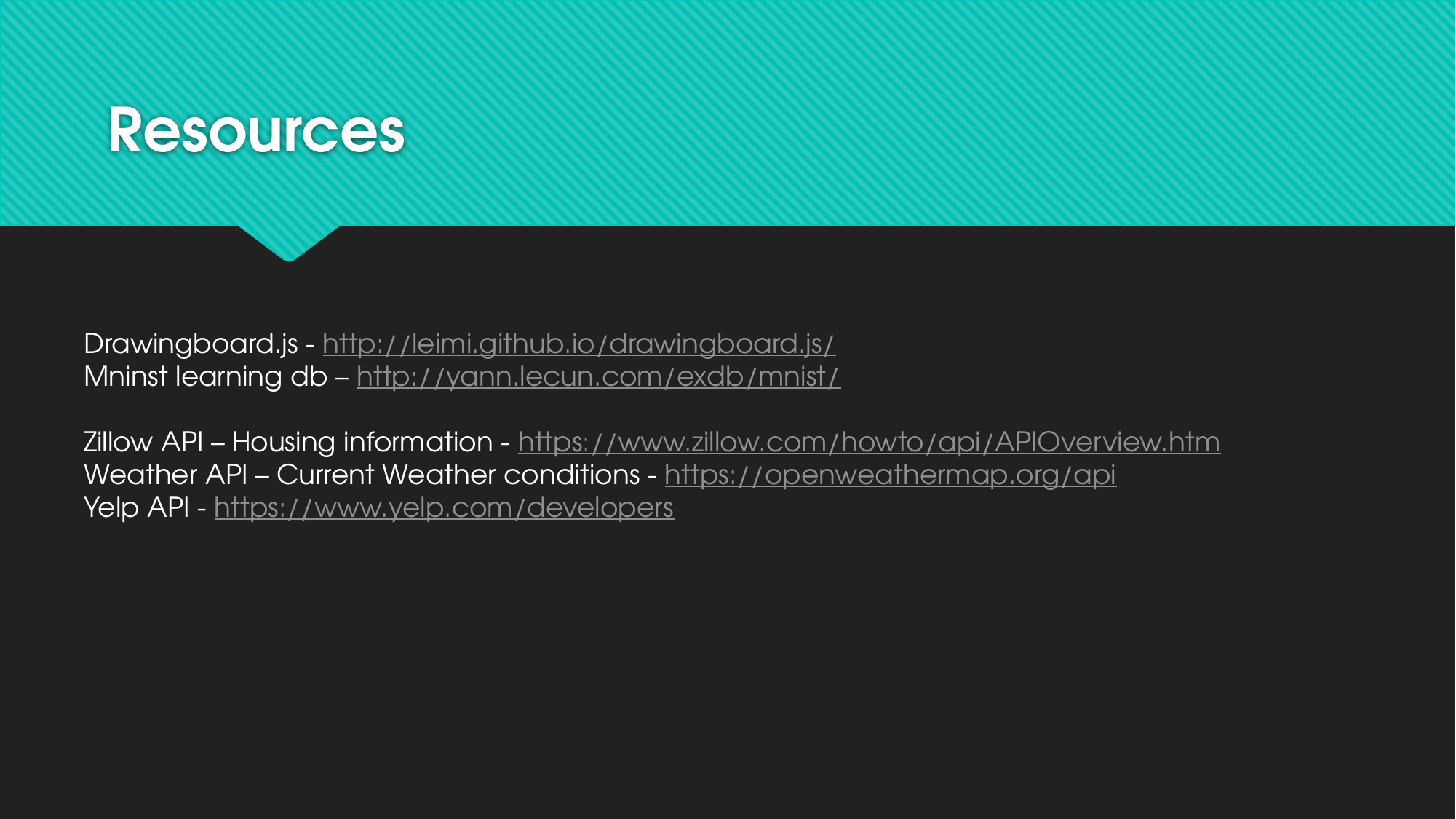

# Resources
Drawingboard.js - http://leimi.github.io/drawingboard.js/
Mninst learning db – http://yann.lecun.com/exdb/mnist/

Zillow API – Housing information - https://www.zillow.com/howto/api/APIOverview.htm
Weather API – Current Weather conditions - https://openweathermap.org/api
Yelp API - https://www.yelp.com/developers